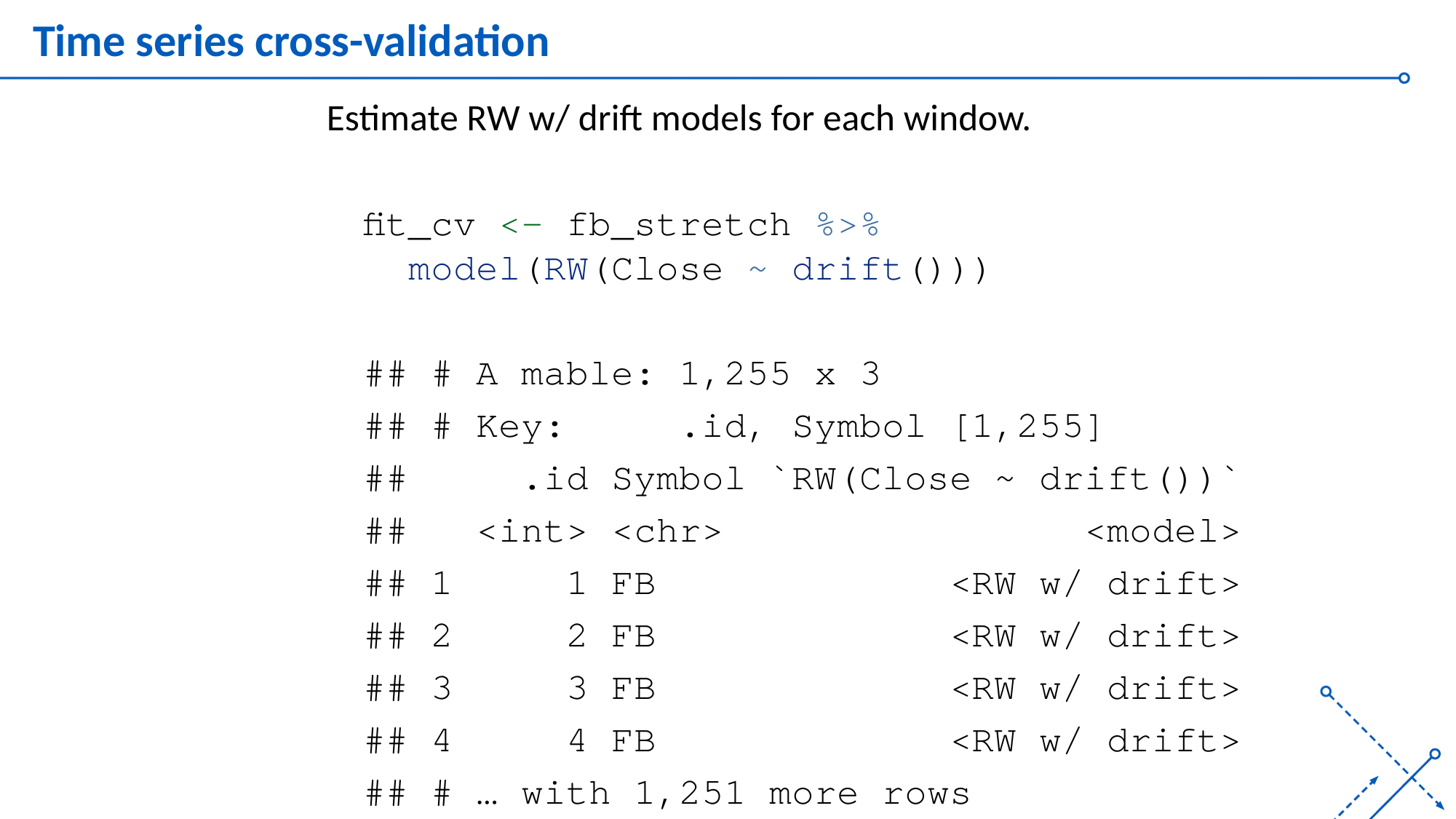

# Time series cross-validation
Estimate RW w/ drift models for each window.

fit_cv <- fb_stretch %>%
  model(RW(Close ~ drift()))

## # A mable: 1,255 x 3
## # Key:     .id, Symbol [1,255]
##     .id Symbol `RW(Close ~ drift())`
##   <int> <chr>                <model>
## 1     1 FB             <RW w/ drift>
## 2     2 FB             <RW w/ drift>
## 3     3 FB             <RW w/ drift>
## 4     4 FB             <RW w/ drift>
## # … with 1,251 more rows